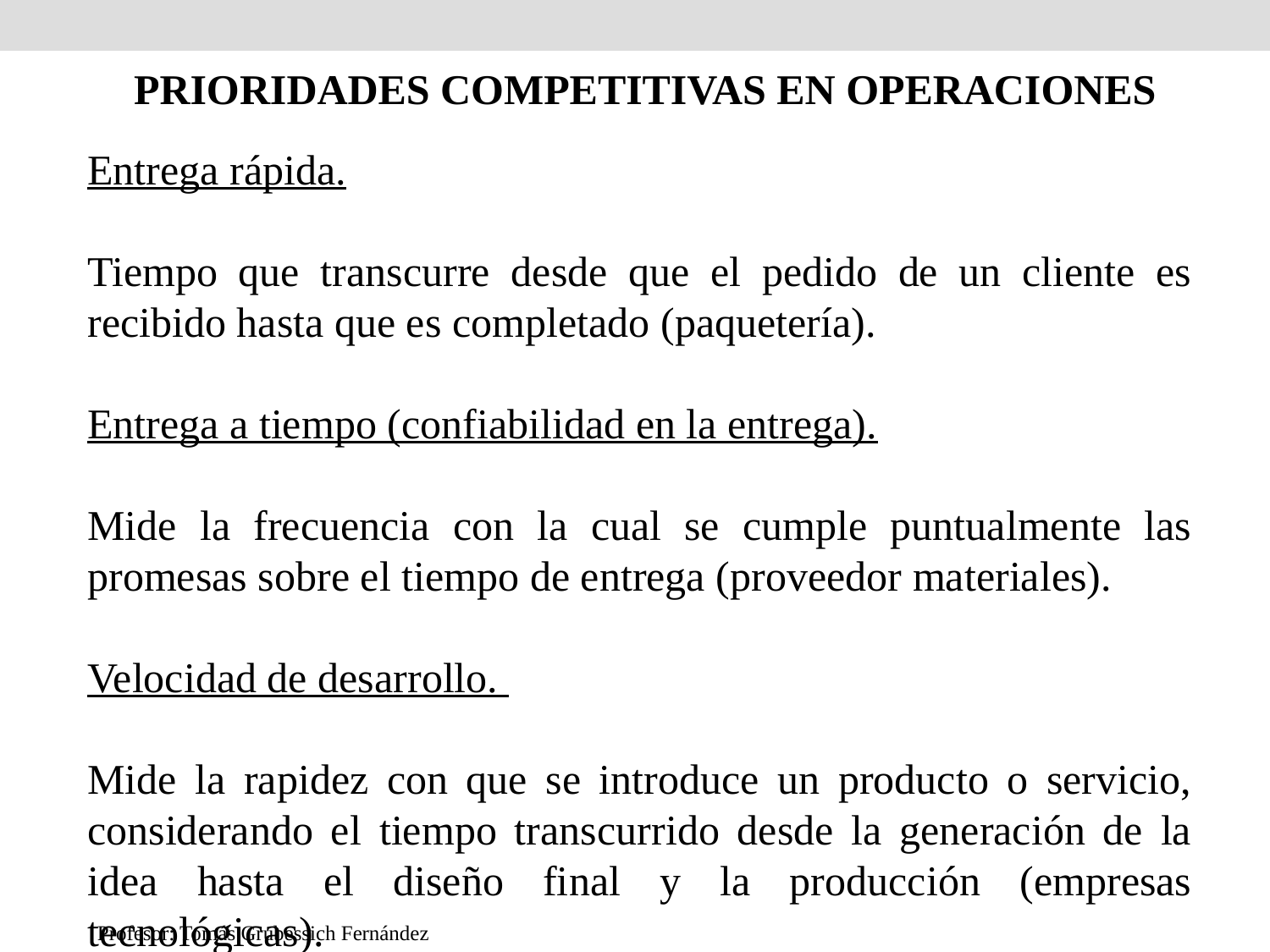

PRIORIDADES COMPETITIVAS EN OPERACIONES
Entrega rápida.

Tiempo que transcurre desde que el pedido de un cliente es recibido hasta que es completado (paquetería).

Entrega a tiempo (confiabilidad en la entrega).

Mide la frecuencia con la cual se cumple puntualmente las promesas sobre el tiempo de entrega (proveedor materiales).

Velocidad de desarrollo.

Mide la rapidez con que se introduce un producto o servicio, considerando el tiempo transcurrido desde la generación de la idea hasta el diseño final y la producción (empresas tecnológicas).